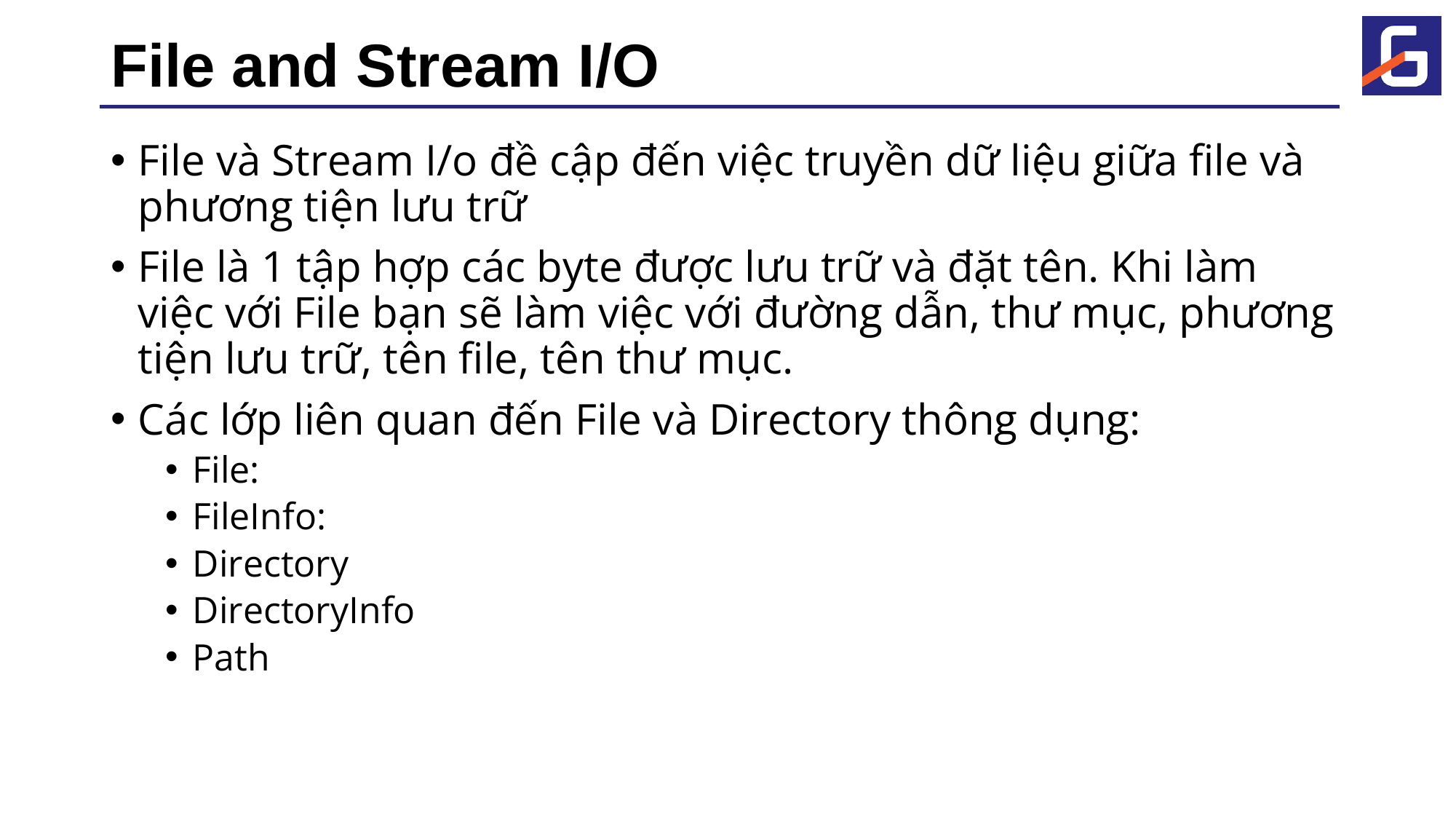

# File and Stream I/O
File và Stream I/o đề cập đến việc truyền dữ liệu giữa file và phương tiện lưu trữ
File là 1 tập hợp các byte được lưu trữ và đặt tên. Khi làm việc với File bạn sẽ làm việc với đường dẫn, thư mục, phương tiện lưu trữ, tên file, tên thư mục.
Các lớp liên quan đến File và Directory thông dụng:
File:
FileInfo:
Directory
DirectoryInfo
Path